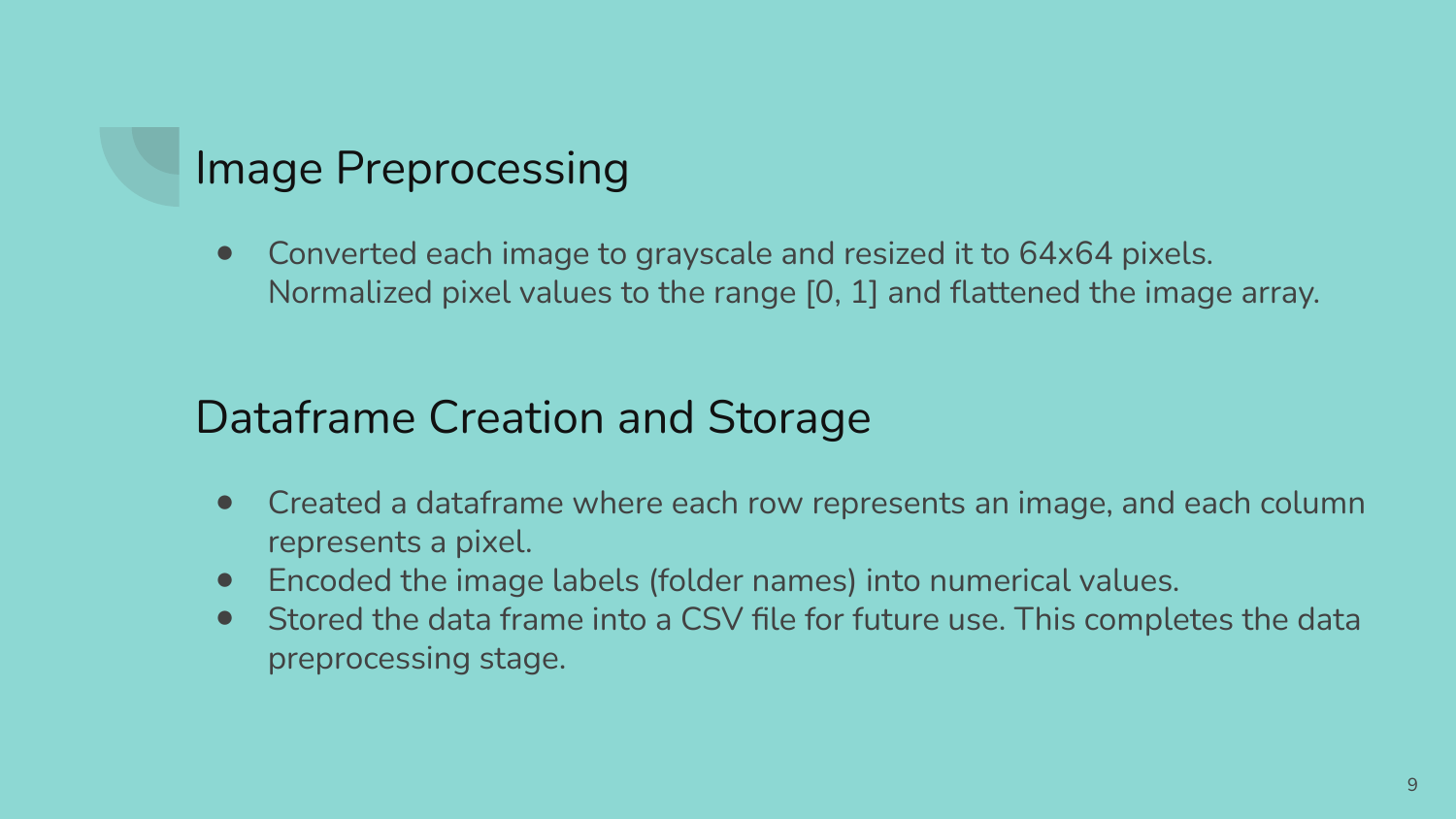

# Image Preprocessing

Converted each image to grayscale and resized it to 64x64 pixels.
Normalized pixel values to the range [0, 1] and flattened the image array.

Dataframe Creation and Storage

Created a dataframe where each row represents an image, and each column represents a pixel.
Encoded the image labels (folder names) into numerical values.
Stored the data frame into a CSV file for future use. This completes the data preprocessing stage.

9